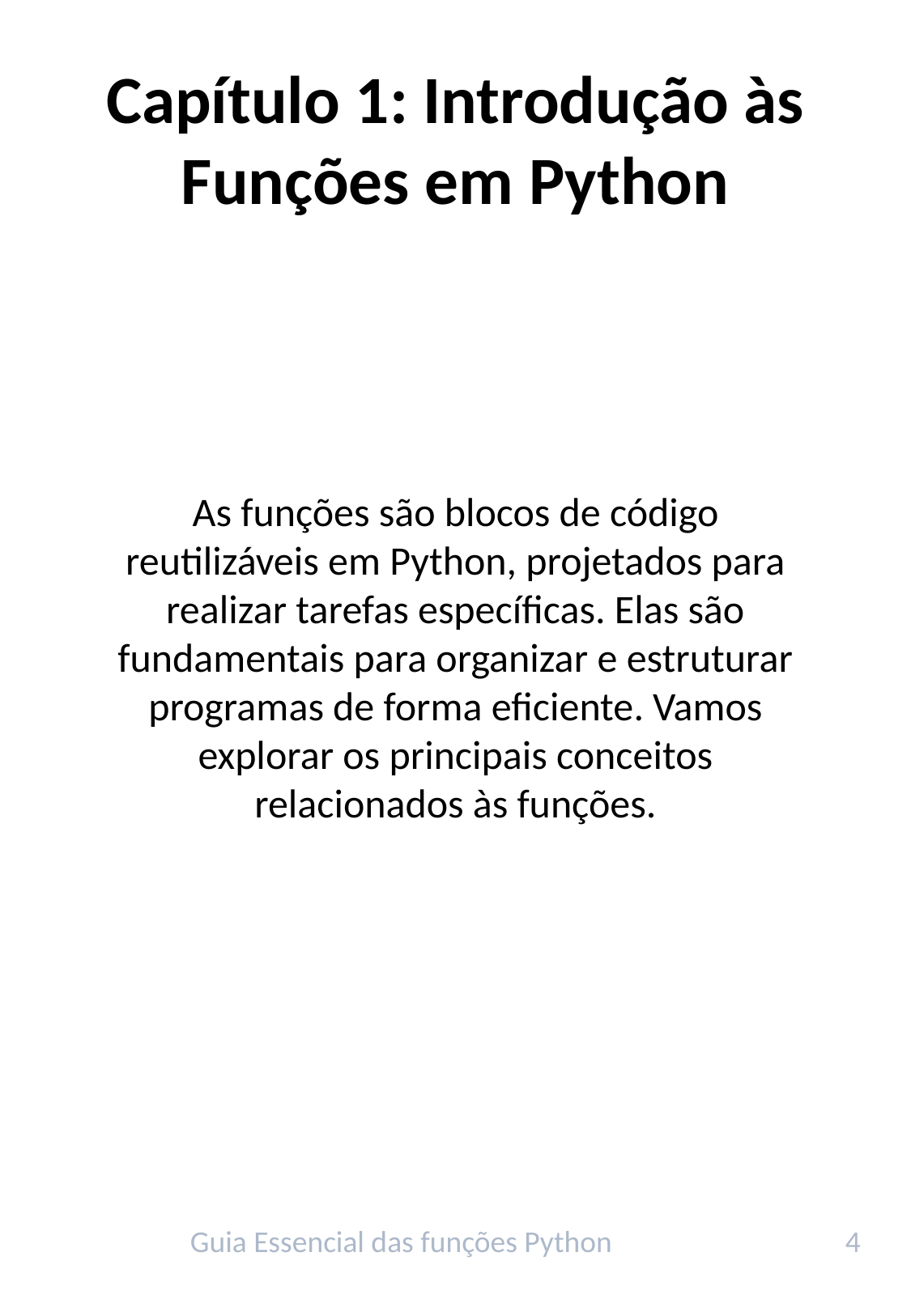

Capítulo 1: Introdução às Funções em Python

As funções são blocos de código reutilizáveis em Python, projetados para realizar tarefas específicas. Elas são fundamentais para organizar e estruturar programas de forma eficiente. Vamos explorar os principais conceitos relacionados às funções.
Guia Essencial das funções Python
4